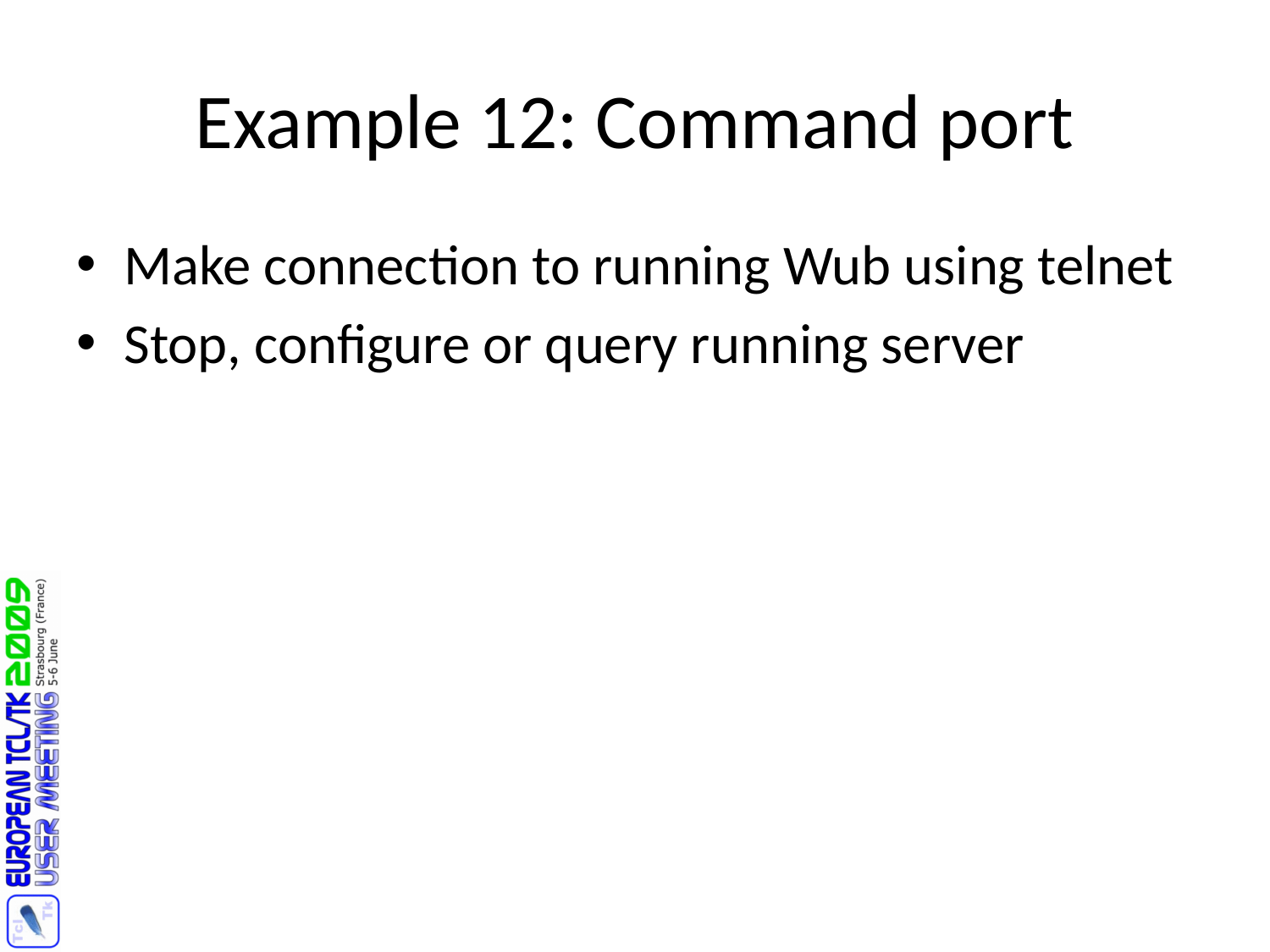

# Example 12: Command port
Make connection to running Wub using telnet
Stop, configure or query running server